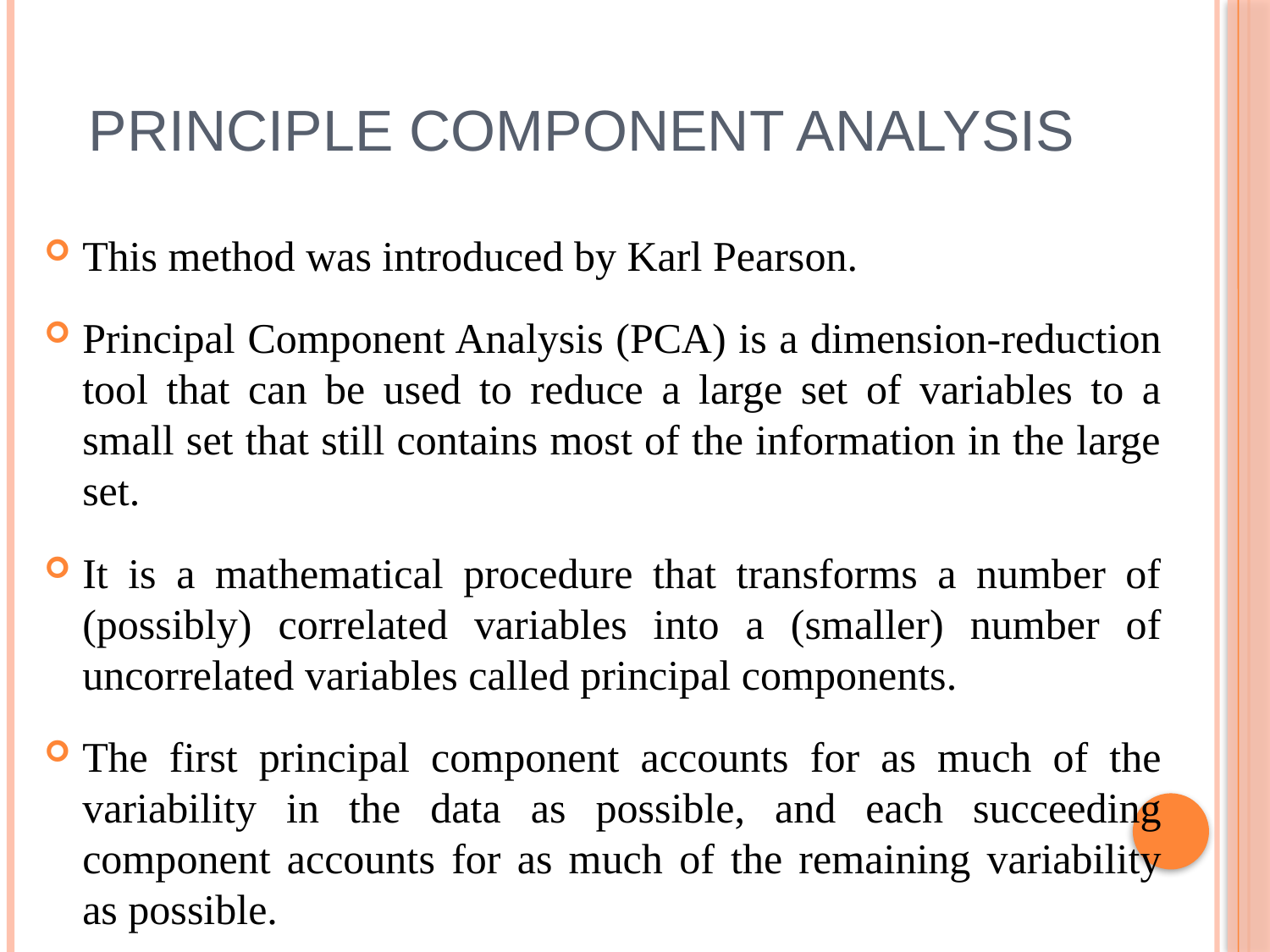

# Principle Component Analysis
This method was introduced by Karl Pearson.
Principal Component Analysis (PCA) is a dimension-reduction tool that can be used to reduce a large set of variables to a small set that still contains most of the information in the large set.
It is a mathematical procedure that transforms a number of (possibly) correlated variables into a (smaller) number of uncorrelated variables called principal components.
The first principal component accounts for as much of the variability in the data as possible, and each succeeding component accounts for as much of the remaining variability as possible.